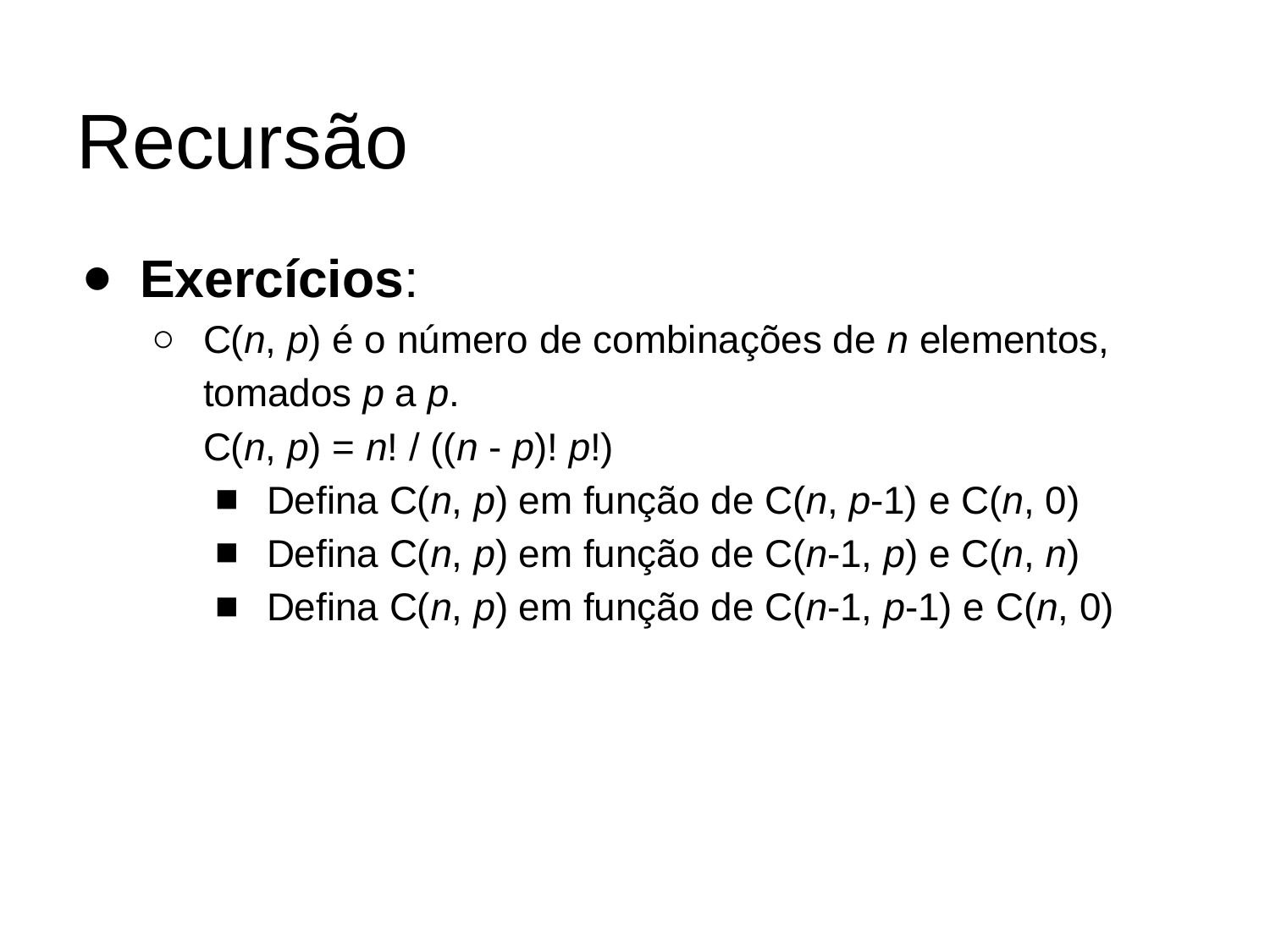

# Recursão
Exercícios:
C(n, p) é o número de combinações de n elementos, tomados p a p.
C(n, p) = n! / ((n - p)! p!)
Defina C(n, p) em função de C(n, p-1) e C(n, 0)
Defina C(n, p) em função de C(n-1, p) e C(n, n)
Defina C(n, p) em função de C(n-1, p-1) e C(n, 0)